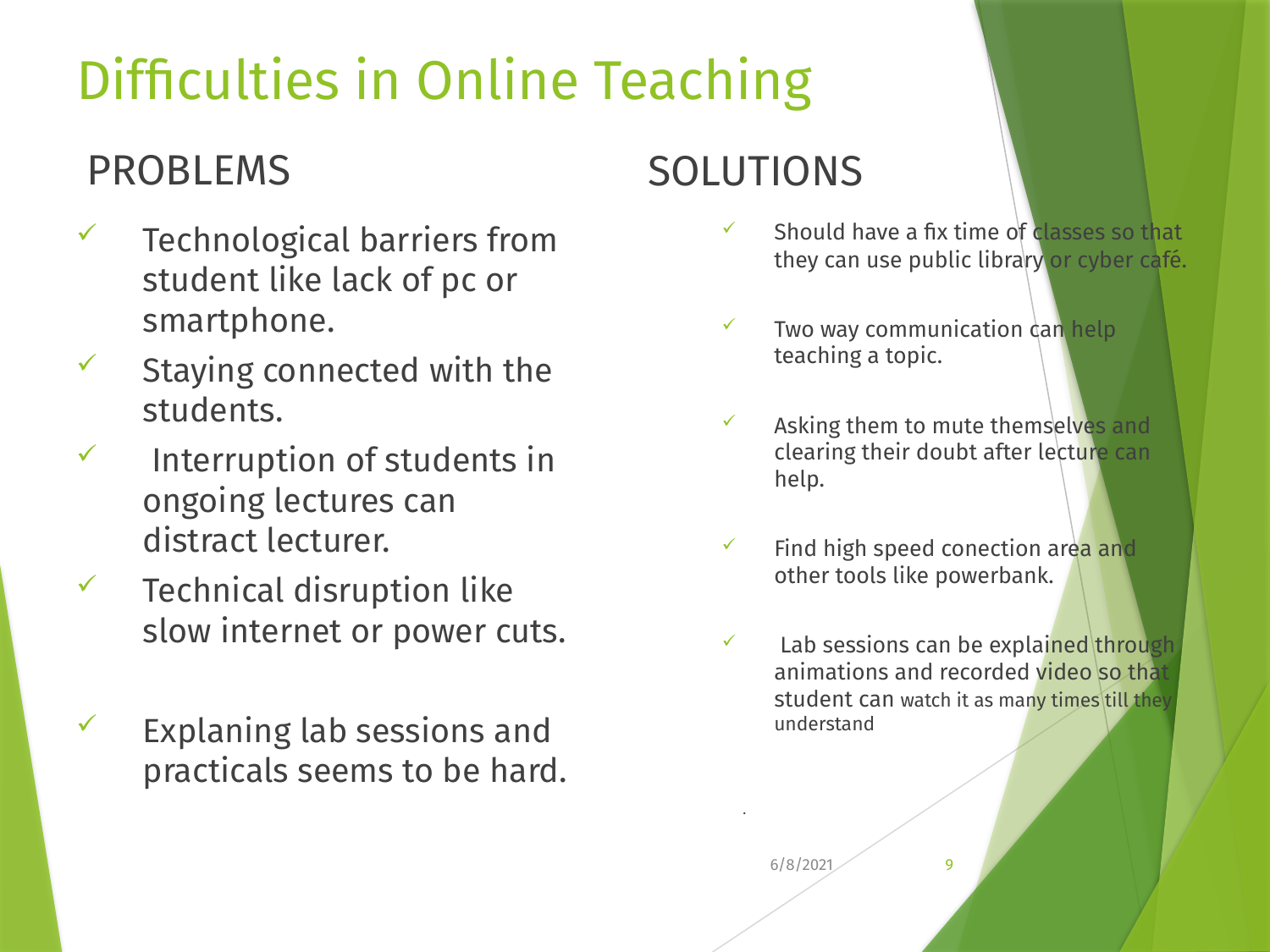

# Difficulties in Online Teaching
PROBLEMS
SOLUTIONS
Technological barriers from student like lack of pc or smartphone.
Staying connected with the students.
 Interruption of students in ongoing lectures can distract lecturer.
Technical disruption like slow internet or power cuts.

Explaning lab sessions and practicals seems to be hard.

Should have a fix time of classes so that they can use public library or cyber café.

Two way communication can help teaching a topic.

Asking them to mute themselves and clearing their doubt after lecture can help.

Find high speed conection area and other tools like powerbank.

 Lab sessions can be explained through animations and recorded video so that student can watch it as many times till they understand

.

6/8/2021
9